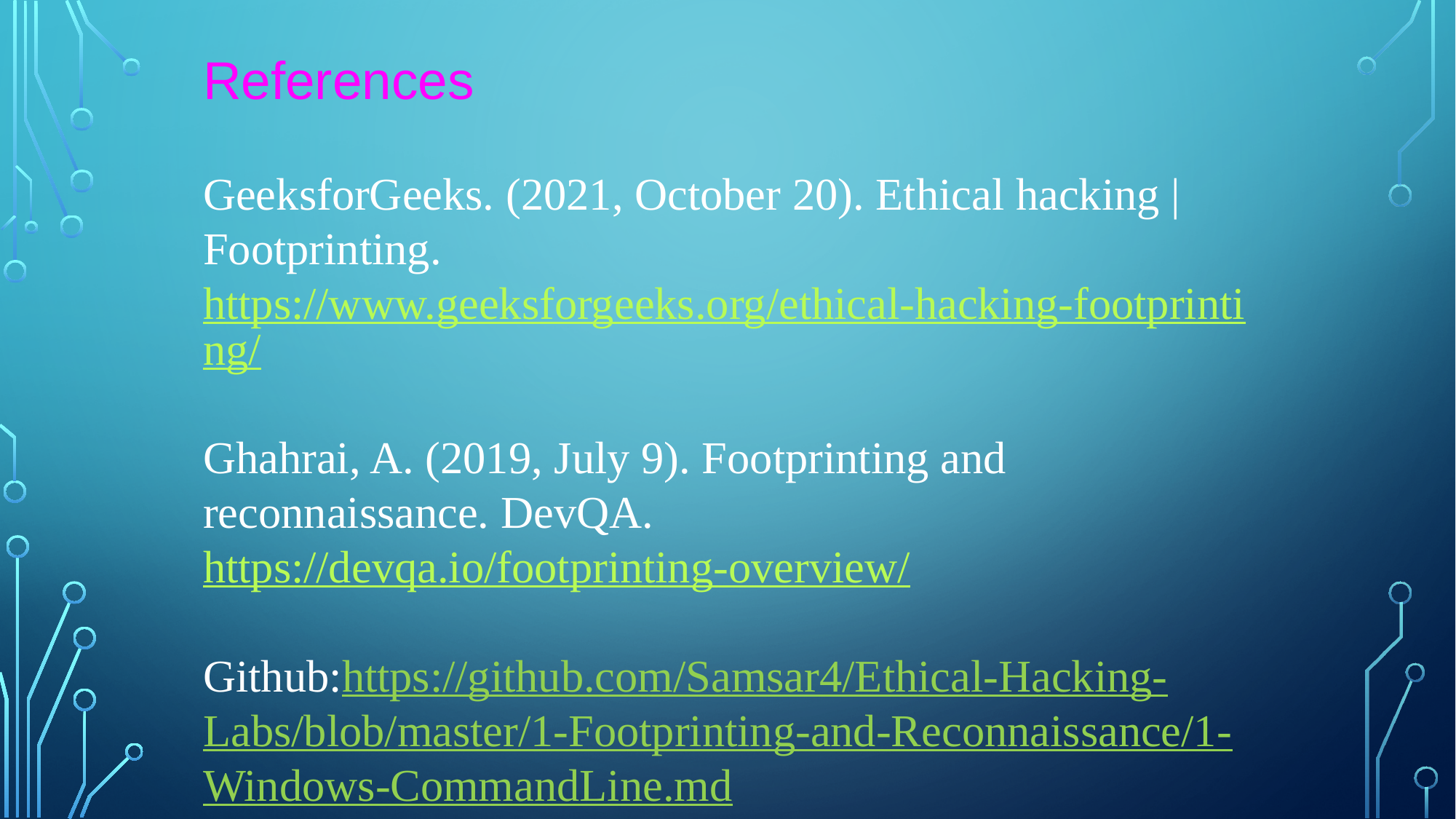

References

GeeksforGeeks. (2021, October 20). Ethical hacking | Footprinting. https://www.geeksforgeeks.org/ethical-hacking-footprinting/

Ghahrai, A. (2019, July 9). Footprinting and reconnaissance. DevQA.
https://devqa.io/footprinting-overview/

Github:https://github.com/Samsar4/Ethical-Hacking-Labs/blob/master/1-Footprinting-and-Reconnaissance/1-Windows-CommandLine.md